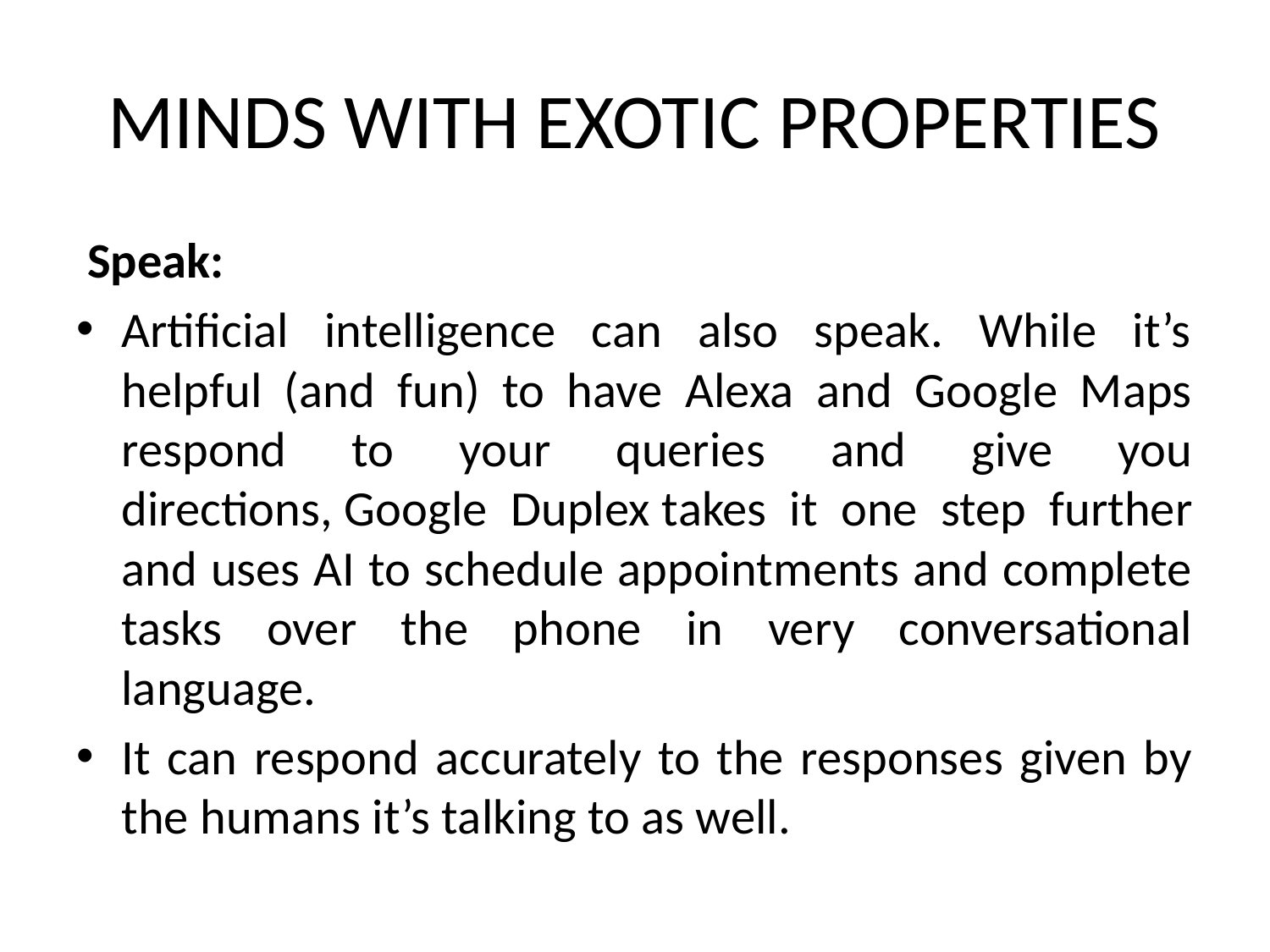

# MINDS WITH EXOTIC PROPERTIES
 Speak:
Artificial intelligence can also speak. While it’s helpful (and fun) to have Alexa and Google Maps respond to your queries and give you directions, Google Duplex takes it one step further and uses AI to schedule appointments and complete tasks over the phone in very conversational language.
It can respond accurately to the responses given by the humans it’s talking to as well.